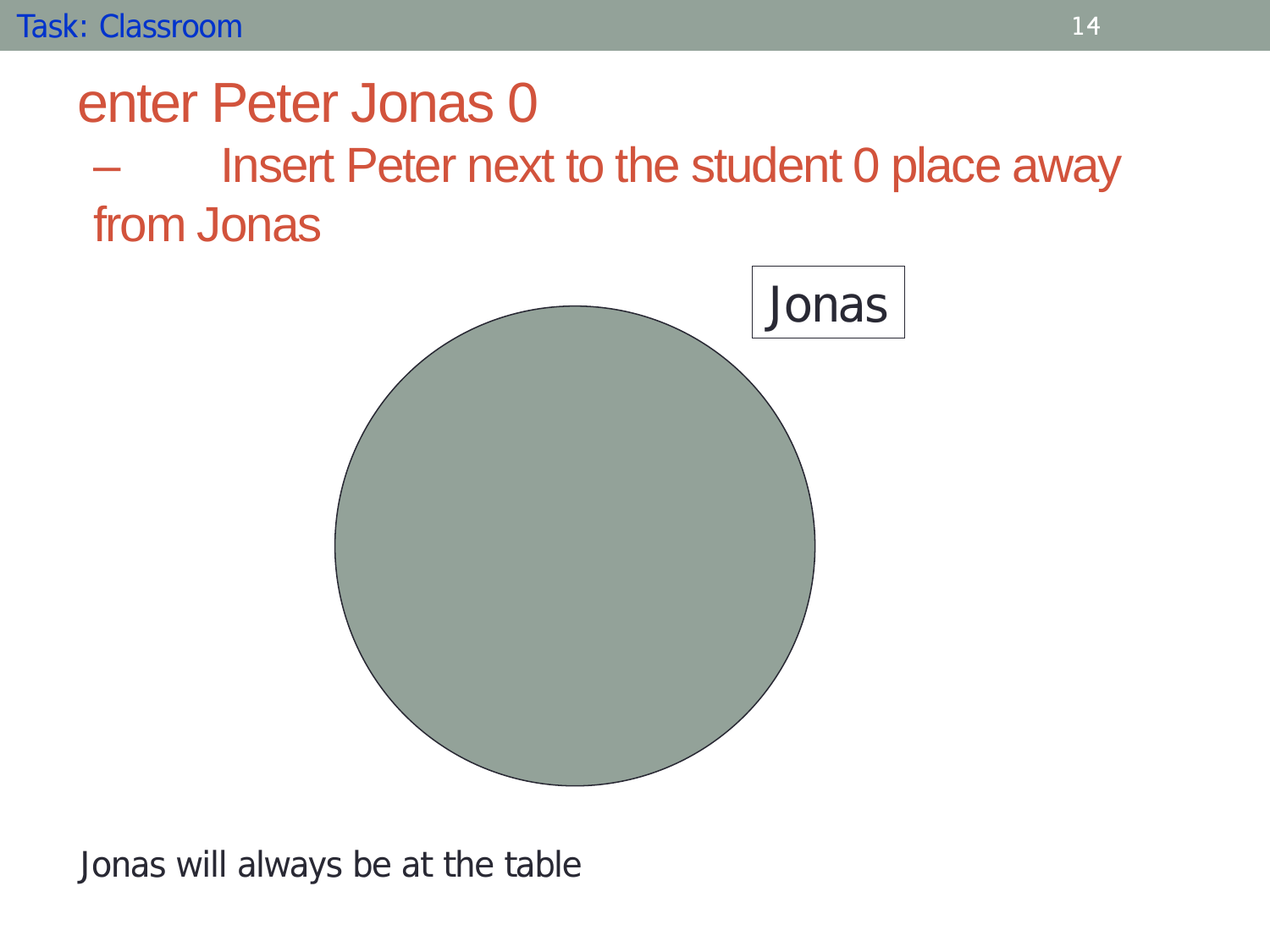

Task: Classroom
14
# enter Peter Jonas 0 –	Insert Peter next to the student 0 place away from Jonas
Jonas

Jonas will always be at the table